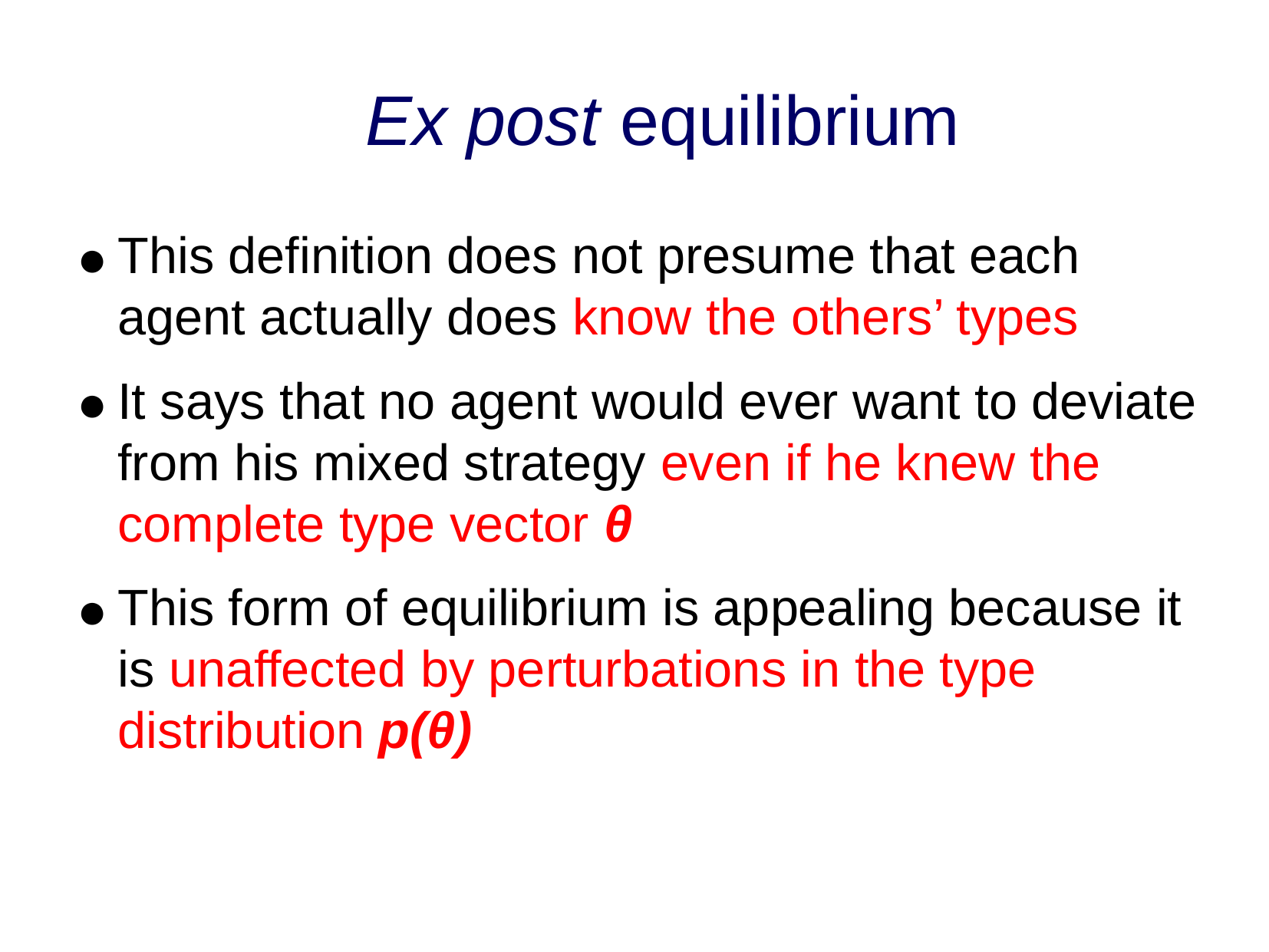

Ex post equilibrium
This definition does not presume that each agent actually does know the others’ types
It says that no agent would ever want to deviate from his mixed strategy even if he knew the complete type vector θ
This form of equilibrium is appealing because it is unaffected by perturbations in the type distribution p(θ)